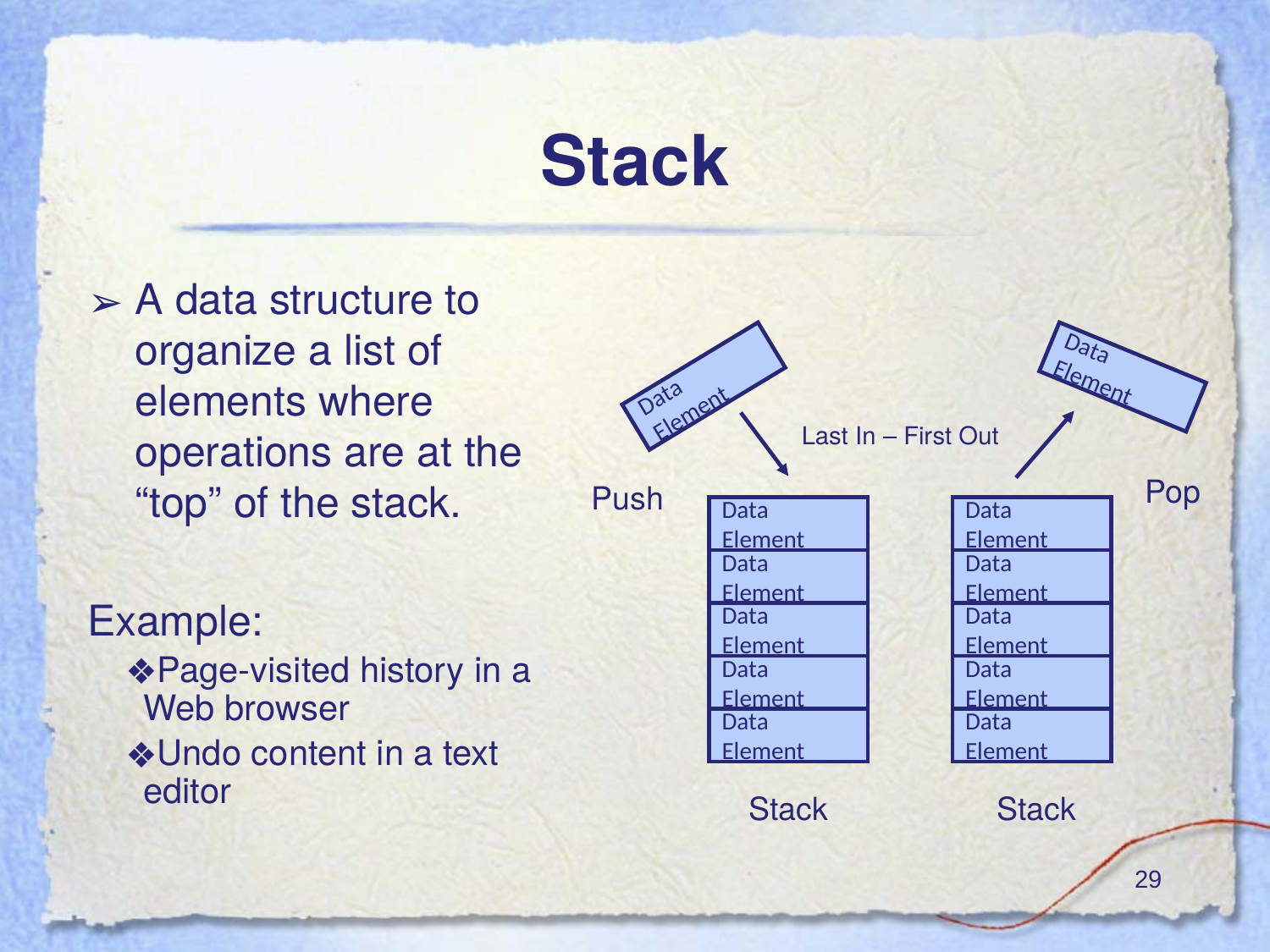

# Stack
A data structure to organize a list of elements where operations are at the “top” of the stack.

Example:
Page-visited history in a Web browser
Undo content in a text editor

Data Element
Data Element
Last In – First Out
Pop
Push
Data Element
Data Element
Data Element
Data Element
Data Element
Data Element
Data Element
Data Element
Data Element
Data Element
Stack
Stack
29